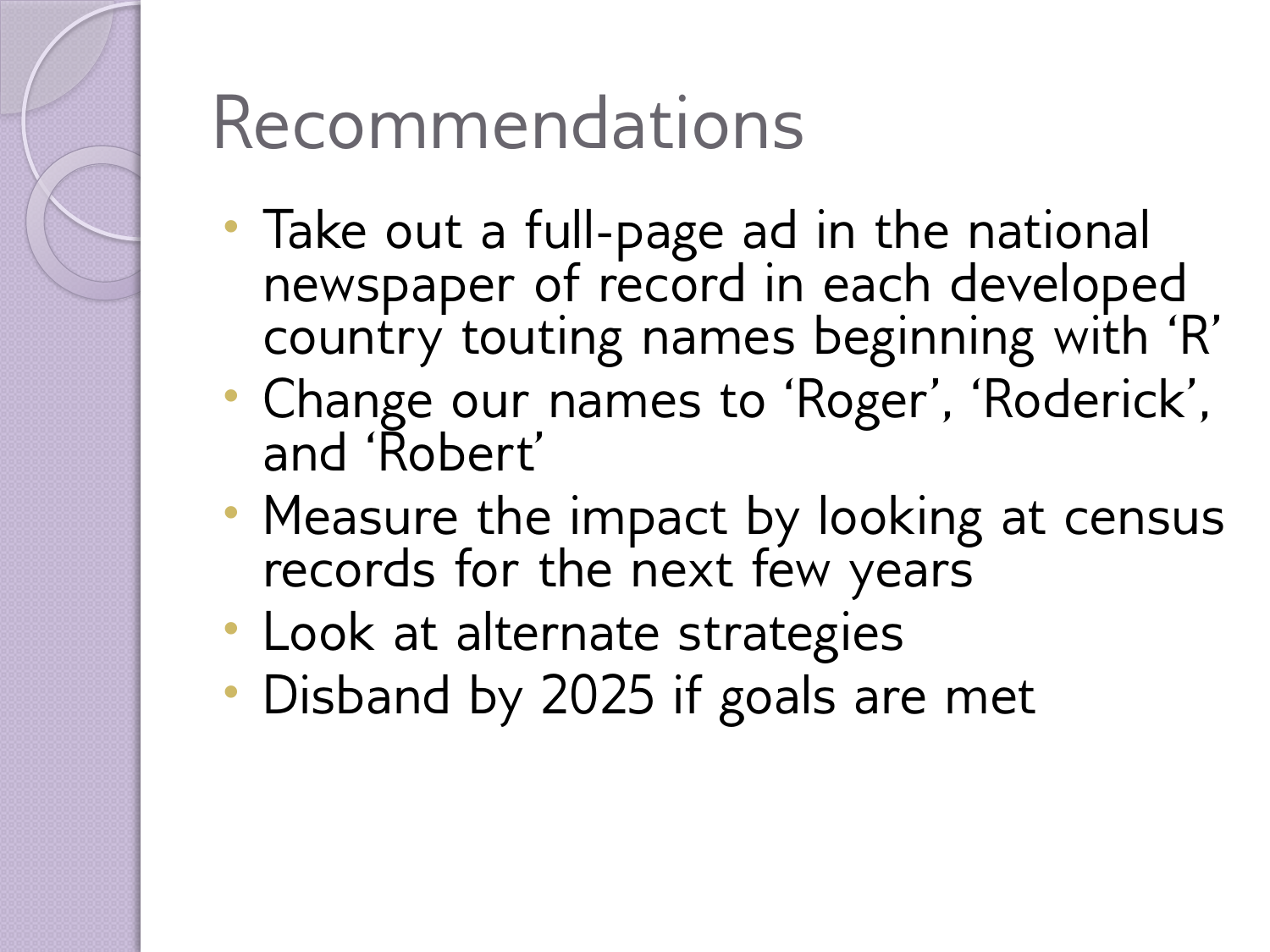

# Recommendations
Take out a full-page ad in the national newspaper of record in each developed country touting names beginning with ‘R’
Change our names to ‘Roger’, ‘Roderick’, and ‘Robert’
Measure the impact by looking at census records for the next few years
Look at alternate strategies
Disband by 2025 if goals are met